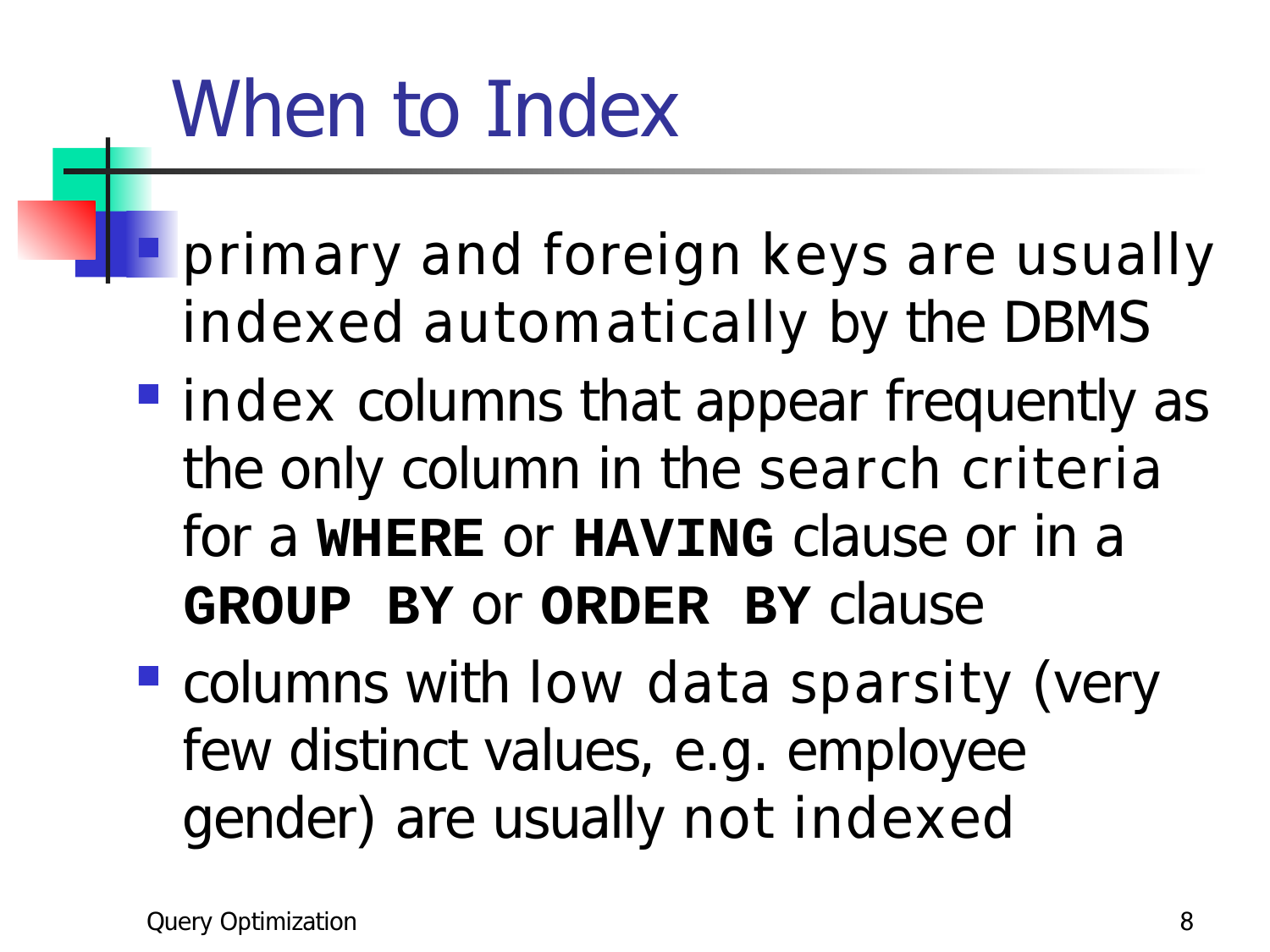

# When to Index
primary and foreign keys are usually indexed automatically by the DBMS
index columns that appear frequently as the only column in the search criteria for a WHERE or HAVING clause or in a GROUP BY or ORDER BY clause
columns with low data sparsity (very few distinct values, e.g. employee gender) are usually not indexed
Query Optimization
8